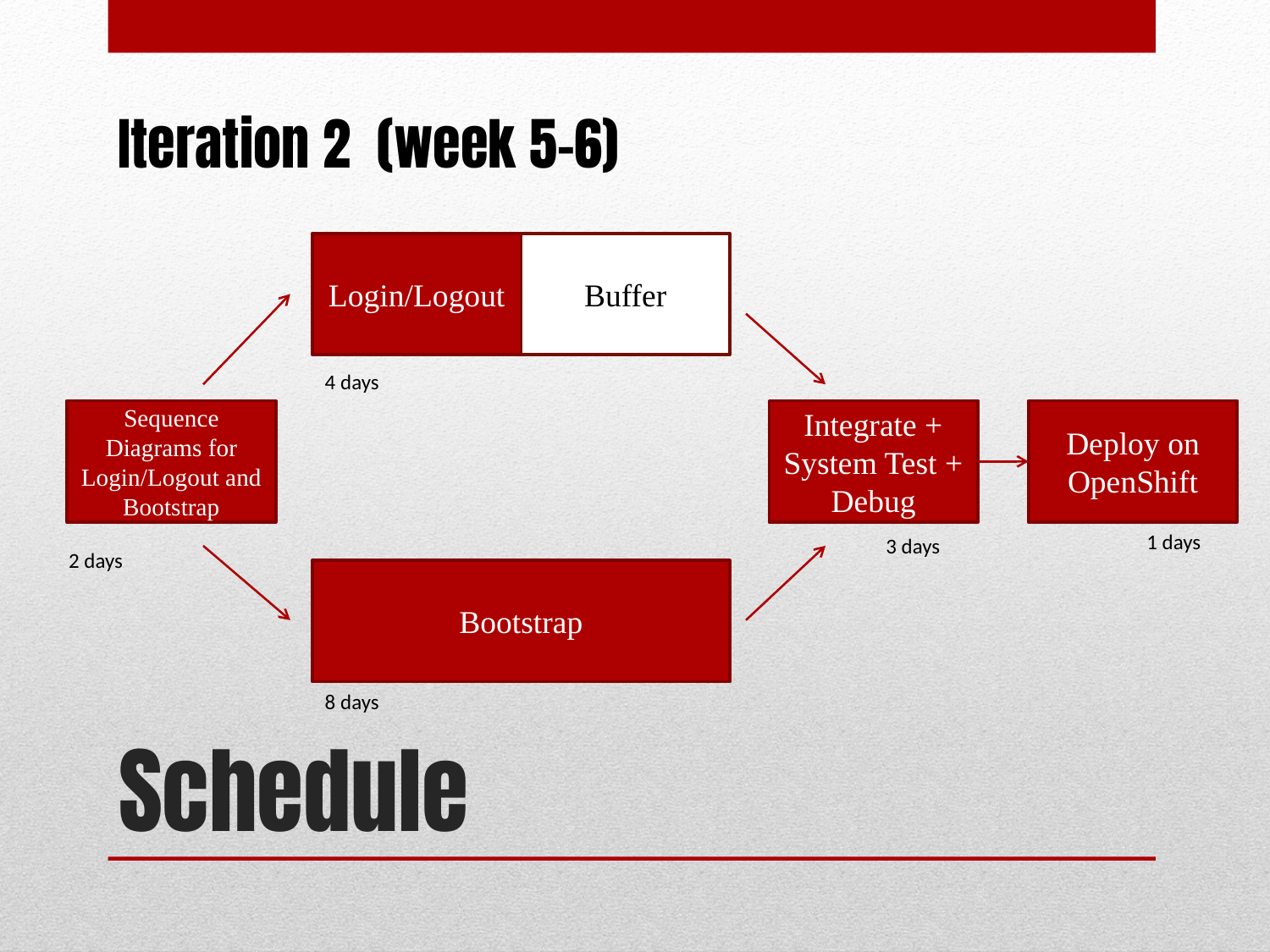

Iteration 2  (week 5-6)
Buffer
Login/Logout
4 days
Deploy on OpenShift
Sequence Diagrams for Login/Logout and Bootstrap
Integrate + System Test + Debug
1 days
3 days
2 days
Bootstrap
# Schedule
8 days